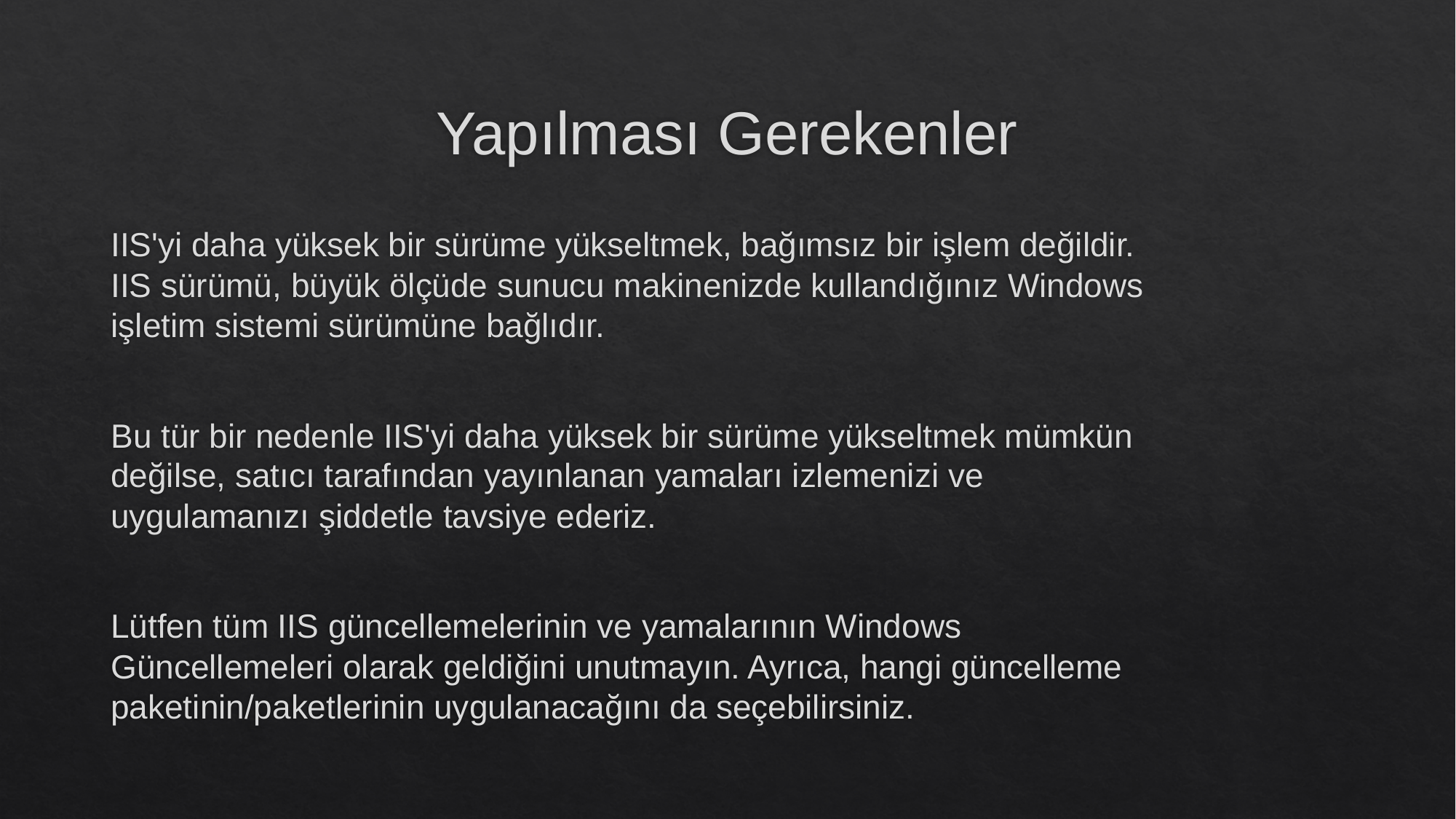

# Yapılması Gerekenler
IIS'yi daha yüksek bir sürüme yükseltmek, bağımsız bir işlem değildir. IIS sürümü, büyük ölçüde sunucu makinenizde kullandığınız Windows işletim sistemi sürümüne bağlıdır.

Bu tür bir nedenle IIS'yi daha yüksek bir sürüme yükseltmek mümkün değilse, satıcı tarafından yayınlanan yamaları izlemenizi ve uygulamanızı şiddetle tavsiye ederiz.

Lütfen tüm IIS güncellemelerinin ve yamalarının Windows Güncellemeleri olarak geldiğini unutmayın. Ayrıca, hangi güncelleme paketinin/paketlerinin uygulanacağını da seçebilirsiniz.